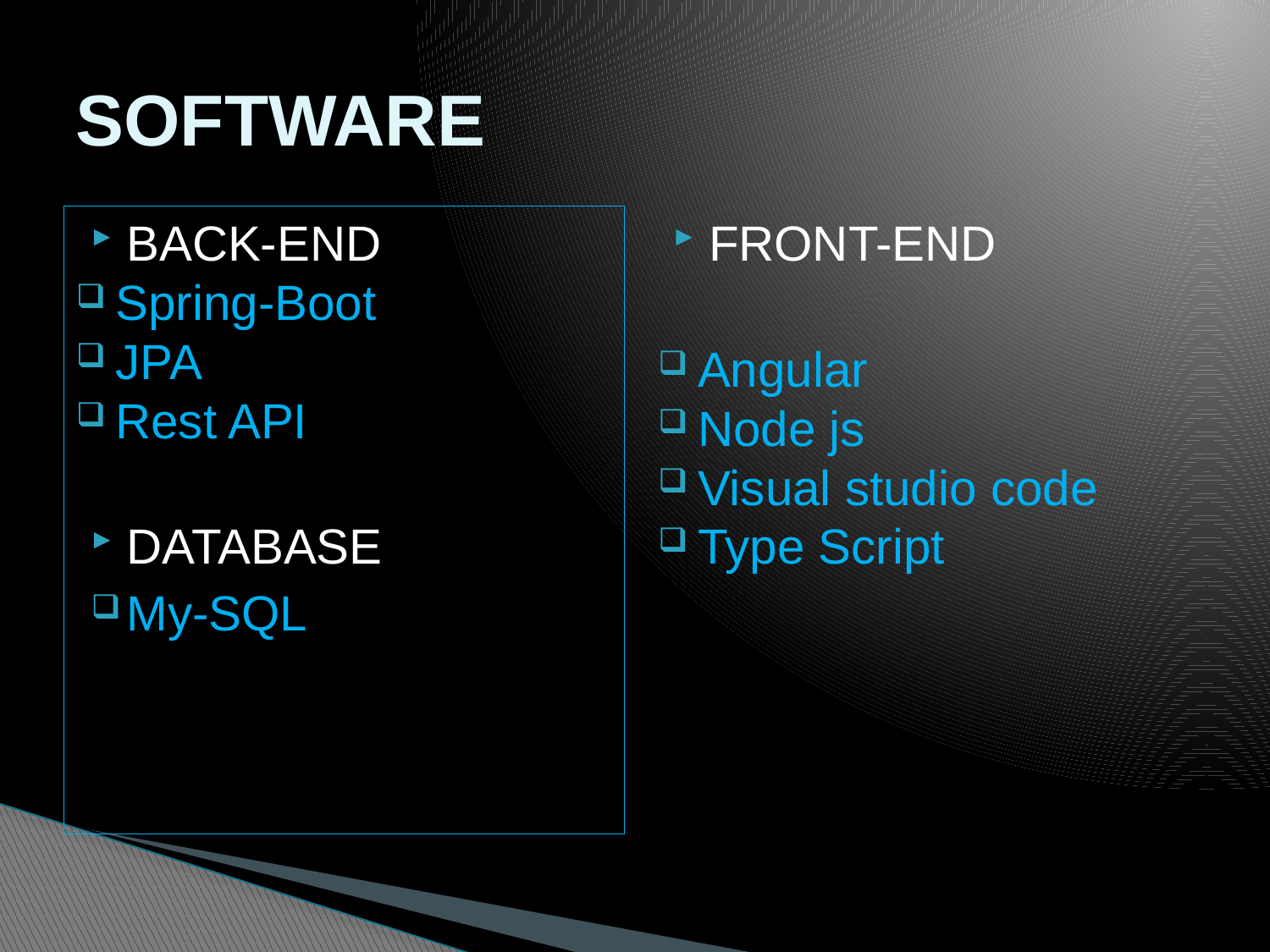

# SOFTWARE
BACK-END
Spring-Boot
JPA
Rest API

DATABASE
My-SQL

FRONT-END

Angular
Node js
Visual studio code
Type Script